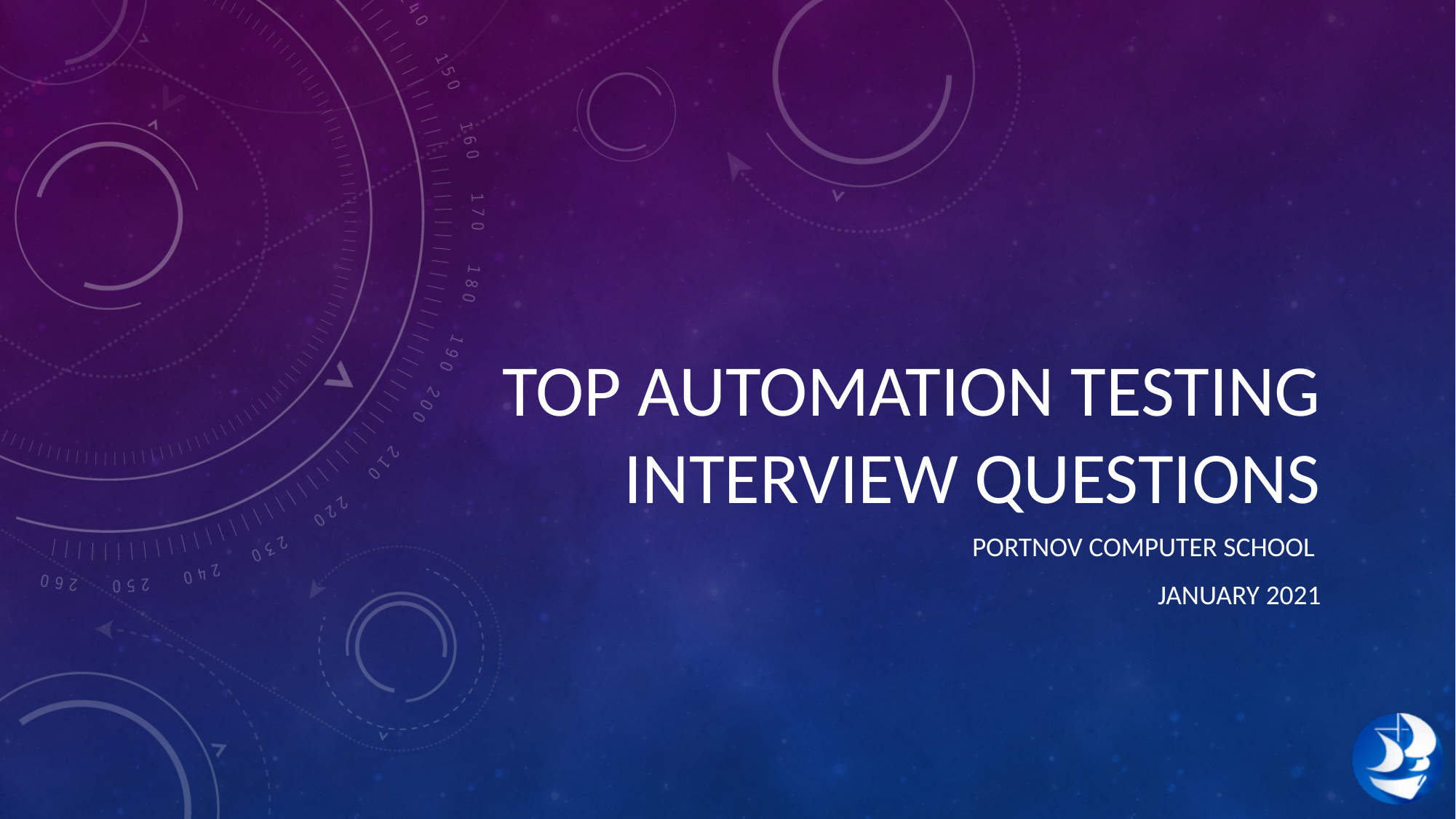

# Top Automation Testing Interview Questions
Portnov Computer School
January 2021